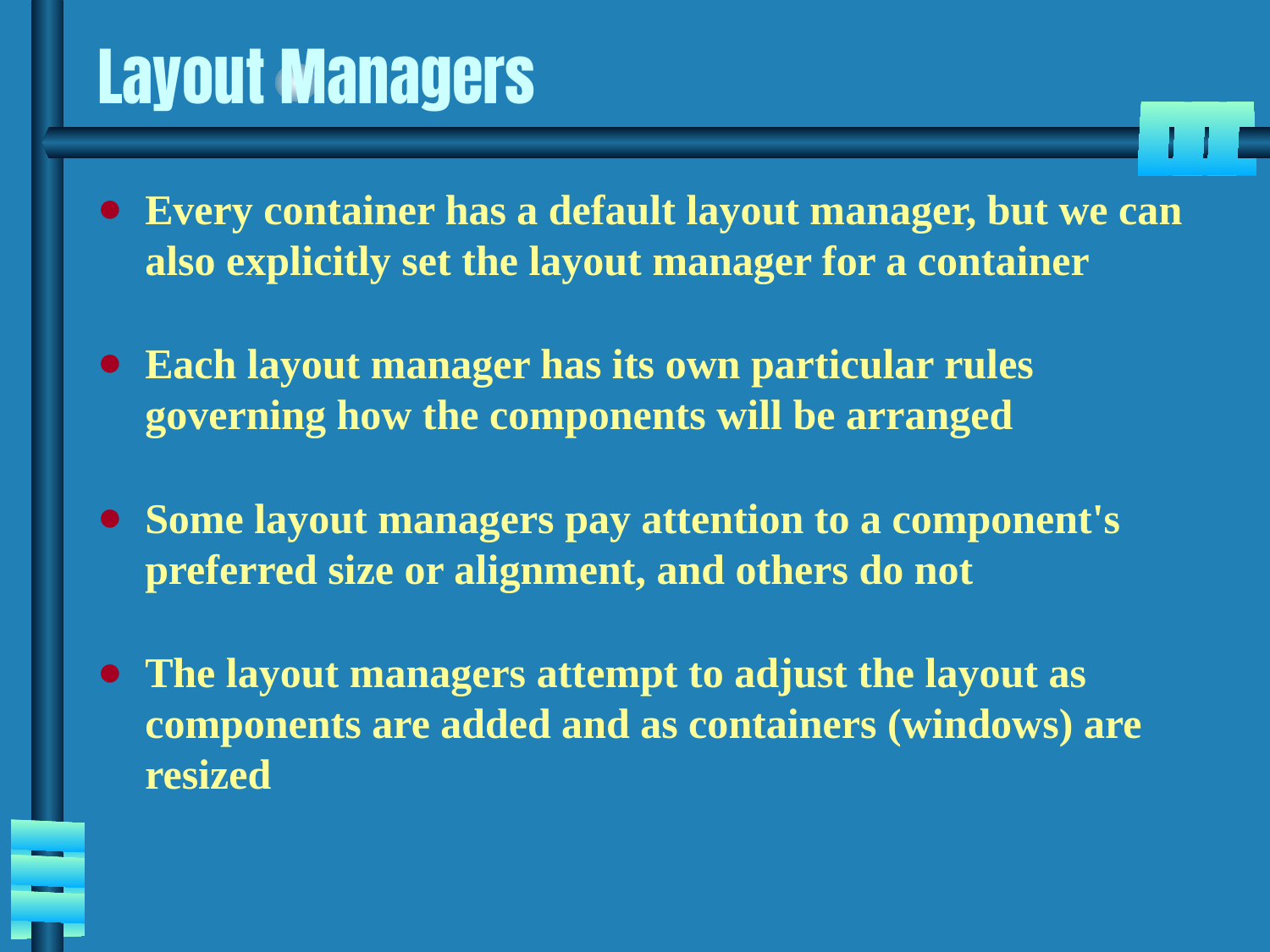

# Layout Managers
Every container has a default layout manager, but we can also explicitly set the layout manager for a container

Each layout manager has its own particular rules governing how the components will be arranged

Some layout managers pay attention to a component's preferred size or alignment, and others do not

The layout managers attempt to adjust the layout as components are added and as containers (windows) are resized